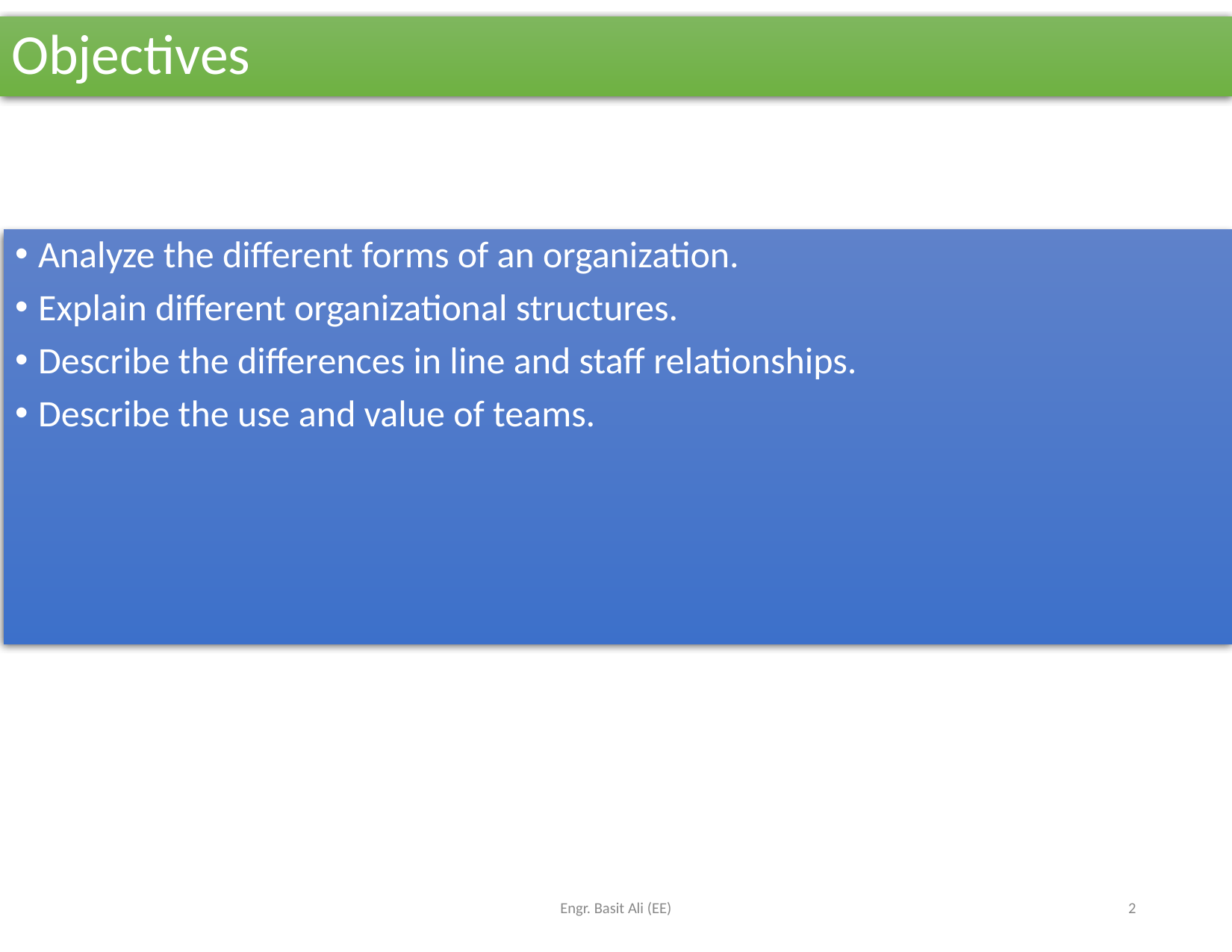

# Objectives
Analyze the different forms of an organization.
Explain different organizational structures.
Describe the differences in line and staff relationships.
Describe the use and value of teams.

Engr. Basit Ali (EE)
2